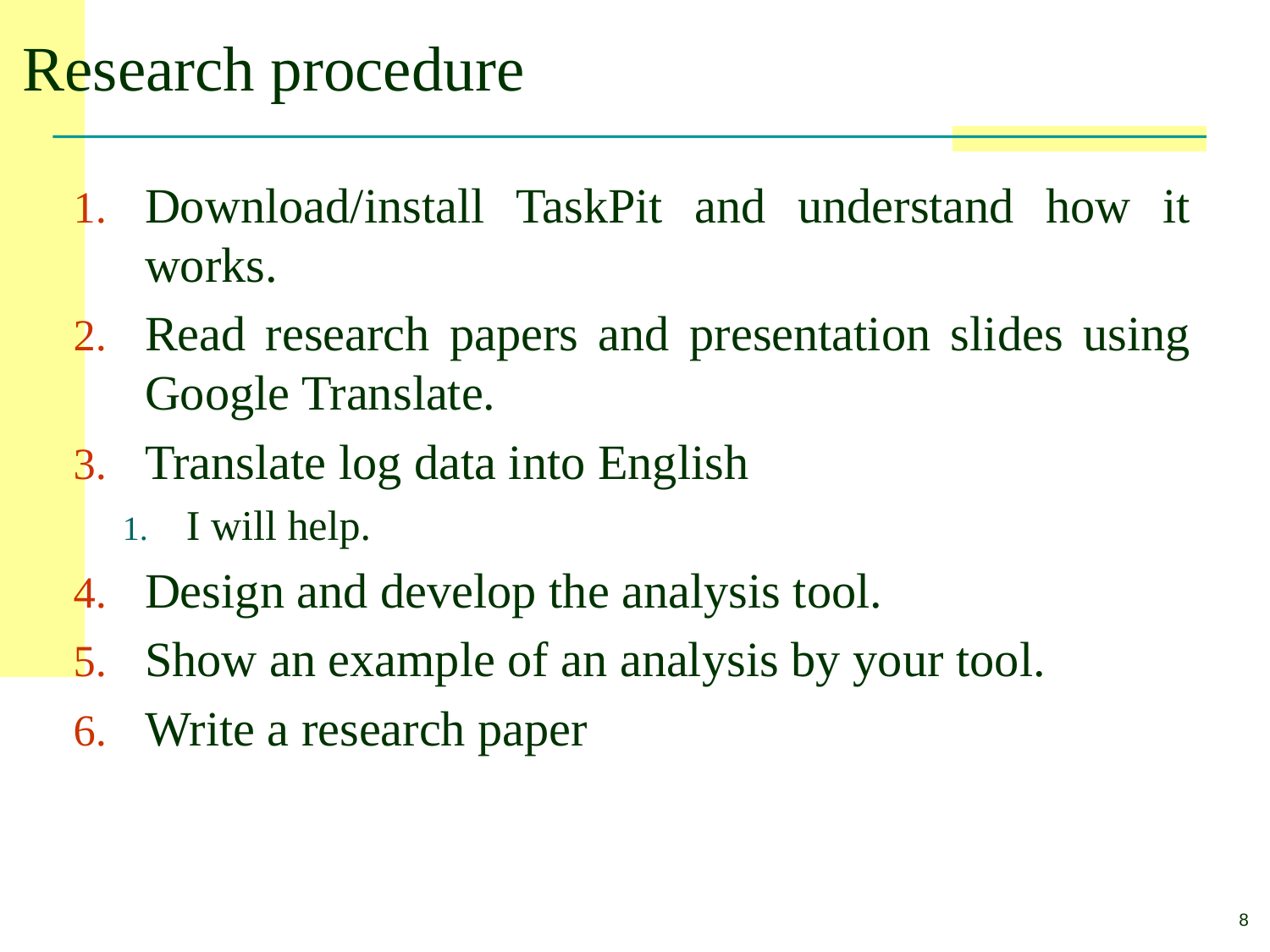

# Research procedure
Download/install TaskPit and understand how it works.
Read research papers and presentation slides using Google Translate.
Translate log data into English
I will help.
Design and develop the analysis tool.
Show an example of an analysis by your tool.
Write a research paper

8